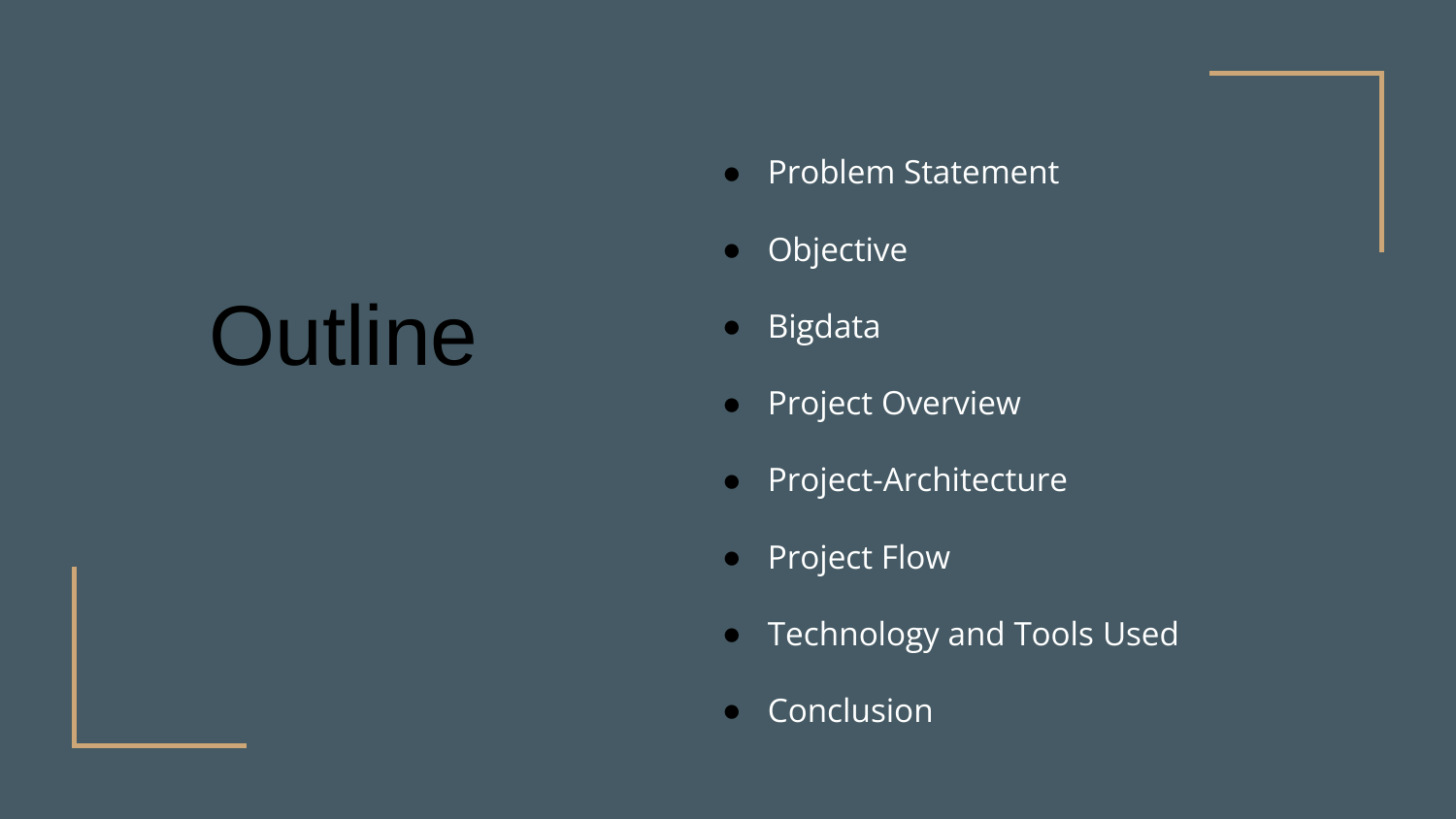

Problem Statement
Objective
Bigdata
Project Overview
Project-Architecture
Project Flow
Technology and Tools Used
Conclusion

# Outline